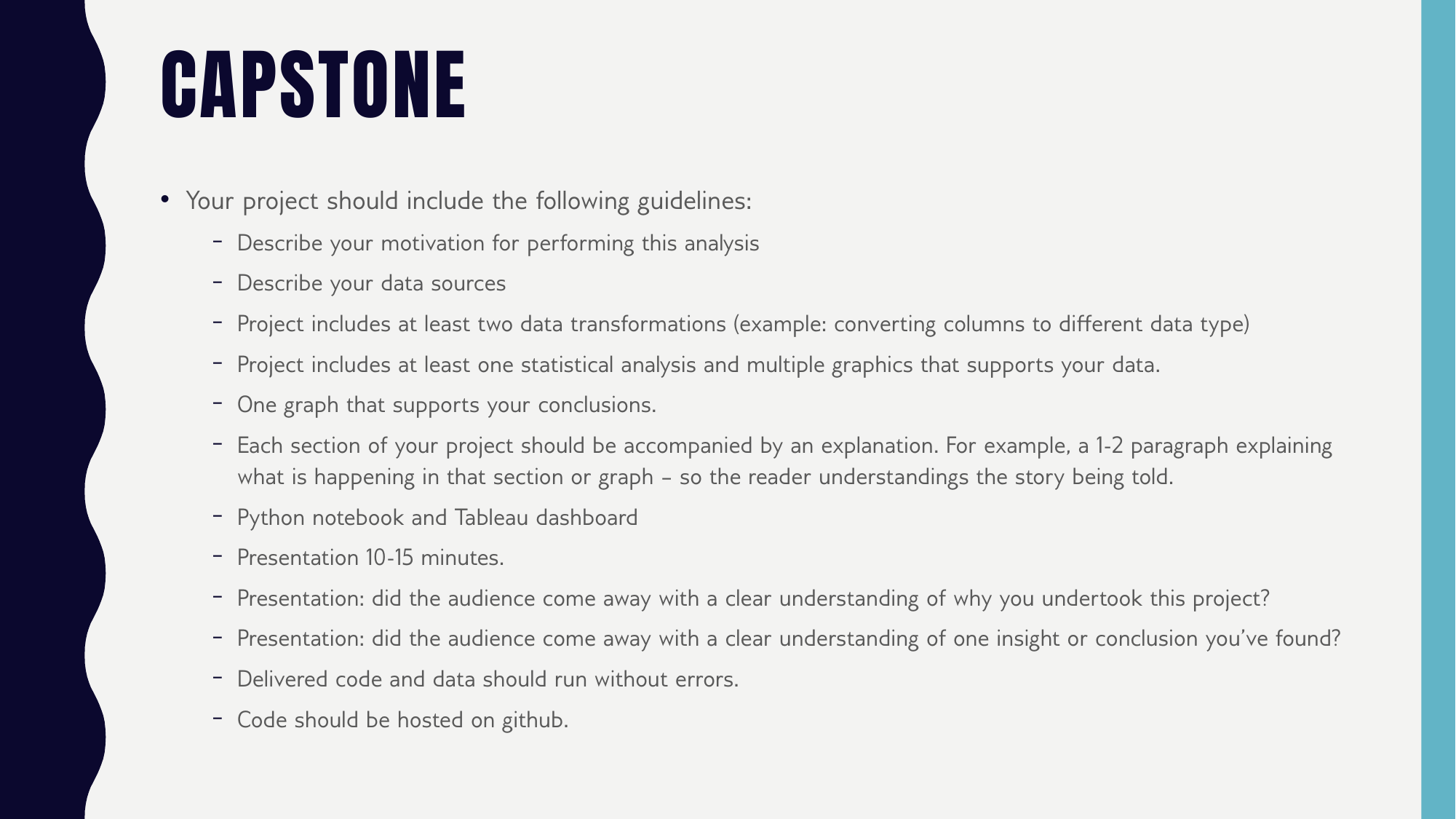

# Capstone
Your project should include the following guidelines:
Describe your motivation for performing this analysis
Describe your data sources
Project includes at least two data transformations (example: converting columns to different data type)
Project includes at least one statistical analysis and multiple graphics that supports your data.
One graph that supports your conclusions.
Each section of your project should be accompanied by an explanation. For example, a 1-2 paragraph explaining what is happening in that section or graph – so the reader understandings the story being told.
Python notebook and Tableau dashboard
Presentation 10-15 minutes.
Presentation: did the audience come away with a clear understanding of why you undertook this project?
Presentation: did the audience come away with a clear understanding of one insight or conclusion you’ve found?
Delivered code and data should run without errors.
Code should be hosted on github.